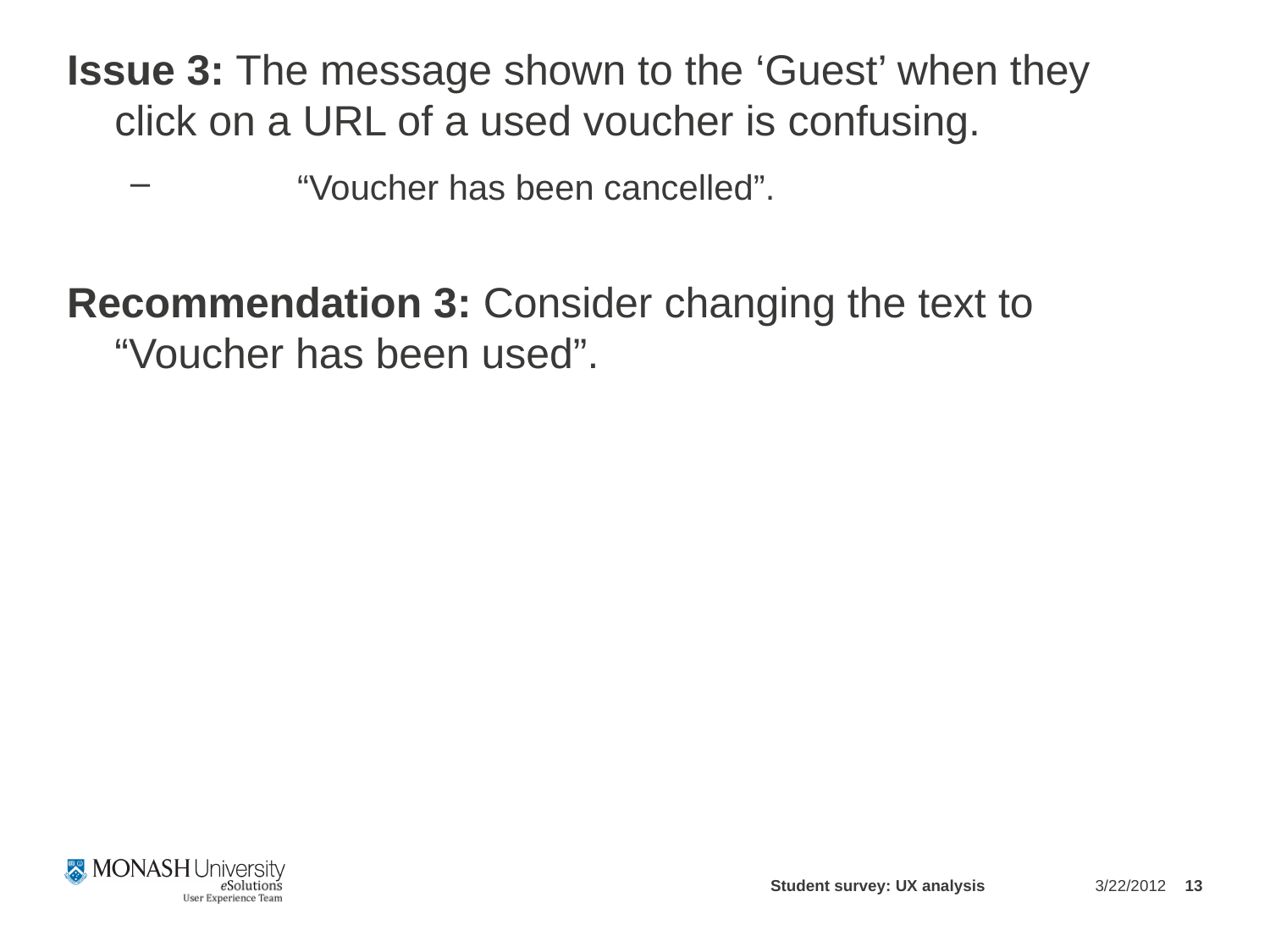

Issue 3: The message shown to the ‘Guest’ when they click on a URL of a used voucher is confusing.
	“Voucher has been cancelled”.

Recommendation 3: Consider changing the text to “Voucher has been used”.
Student survey: UX analysis
3/22/2012
13